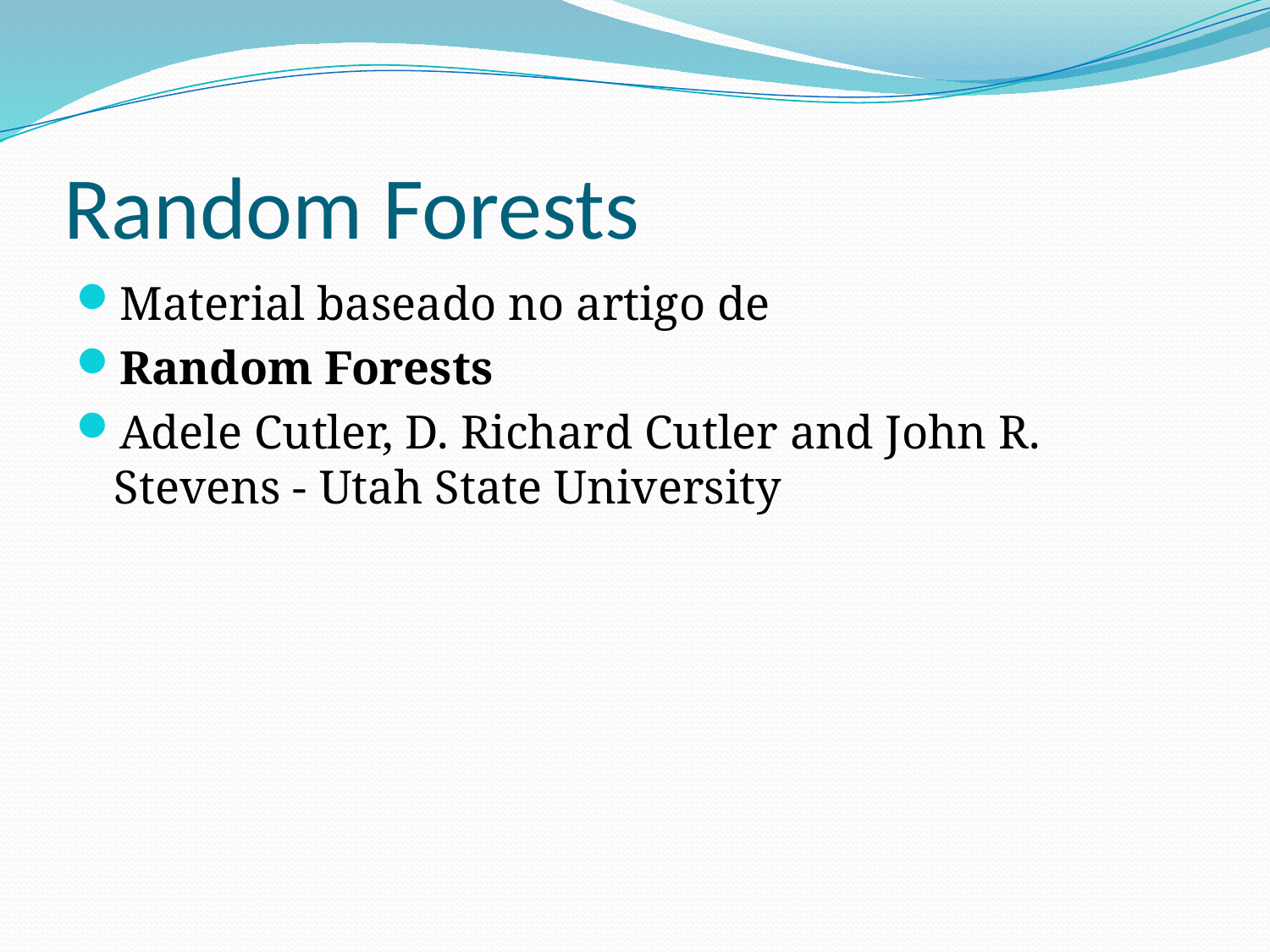

# Random Forests
Material baseado no artigo de
Random Forests
Adele Cutler, D. Richard Cutler and John R. Stevens - Utah State University